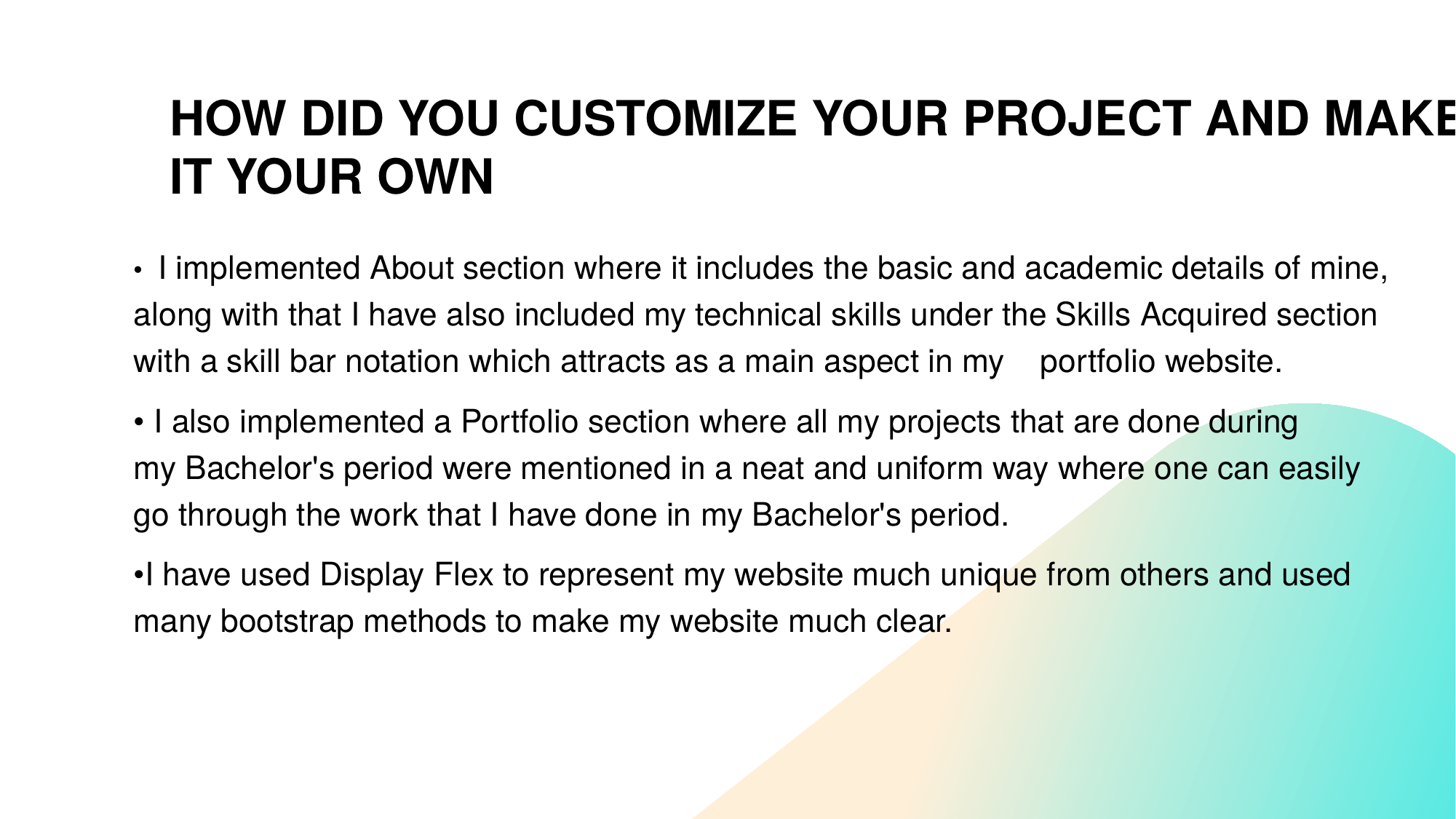

# HOW DID YOU CUSTOMIZE YOUR PROJECT AND MAKE IT YOUR OWN
•  I implemented About section where it includes the basic and academic details of mine, along with that I have also included my technical skills under the Skills Acquired section  with a skill bar notation which attracts as a main aspect in my    portfolio website.
• I also implemented a Portfolio section where all my projects that are done during my Bachelor's period were mentioned in a neat and uniform way where one can easily go through the work that I have done in my Bachelor's period.
•I have used Display Flex to represent my website much unique from others and used many bootstrap methods to make my website much clear.